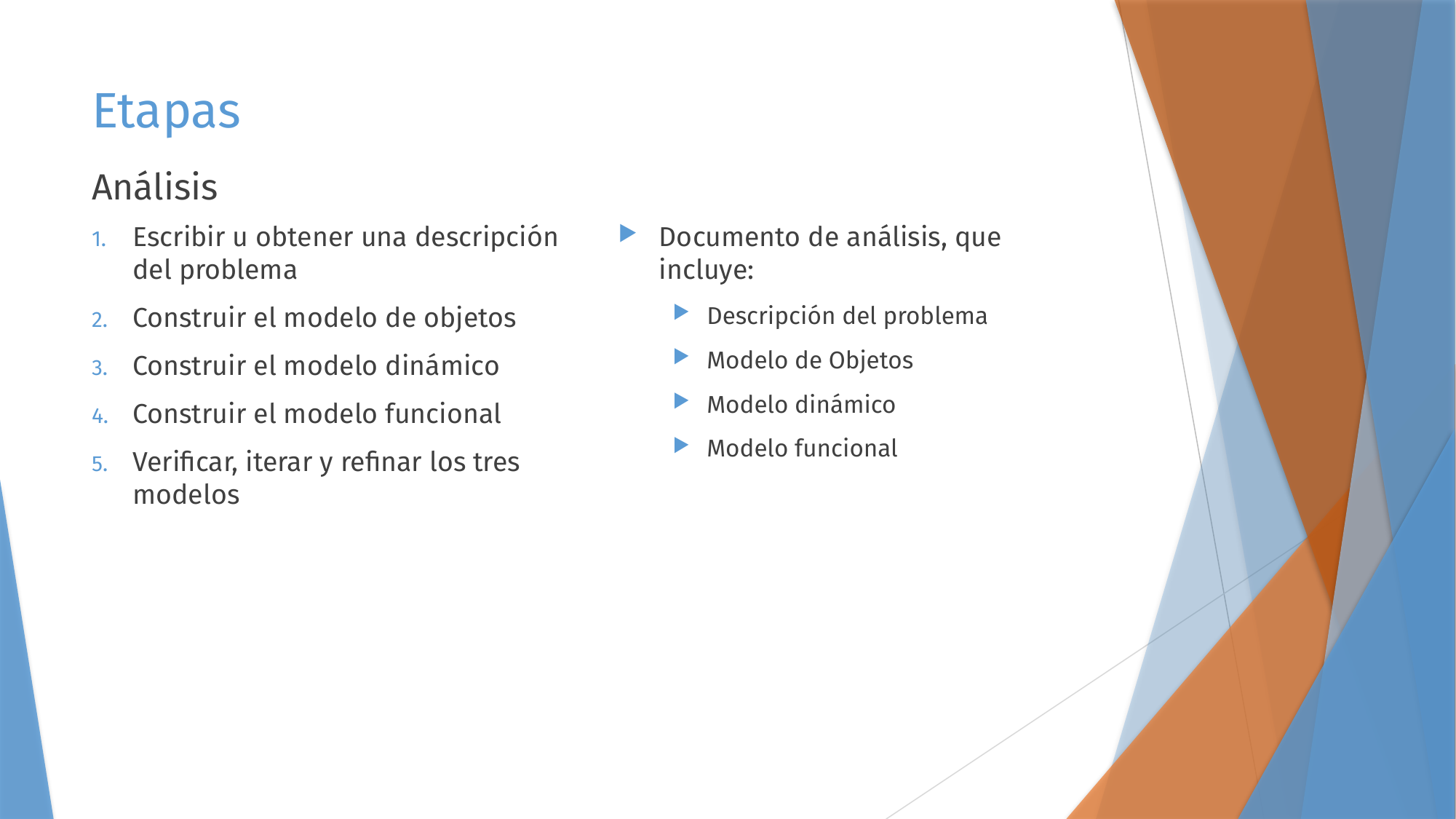

# Etapas
Análisis
Escribir u obtener una descripción del problema
Construir el modelo de objetos
Construir el modelo dinámico
Construir el modelo funcional
Verificar, iterar y refinar los tres modelos
Documento de análisis, que incluye:
Descripción del problema
Modelo de Objetos
Modelo dinámico
Modelo funcional